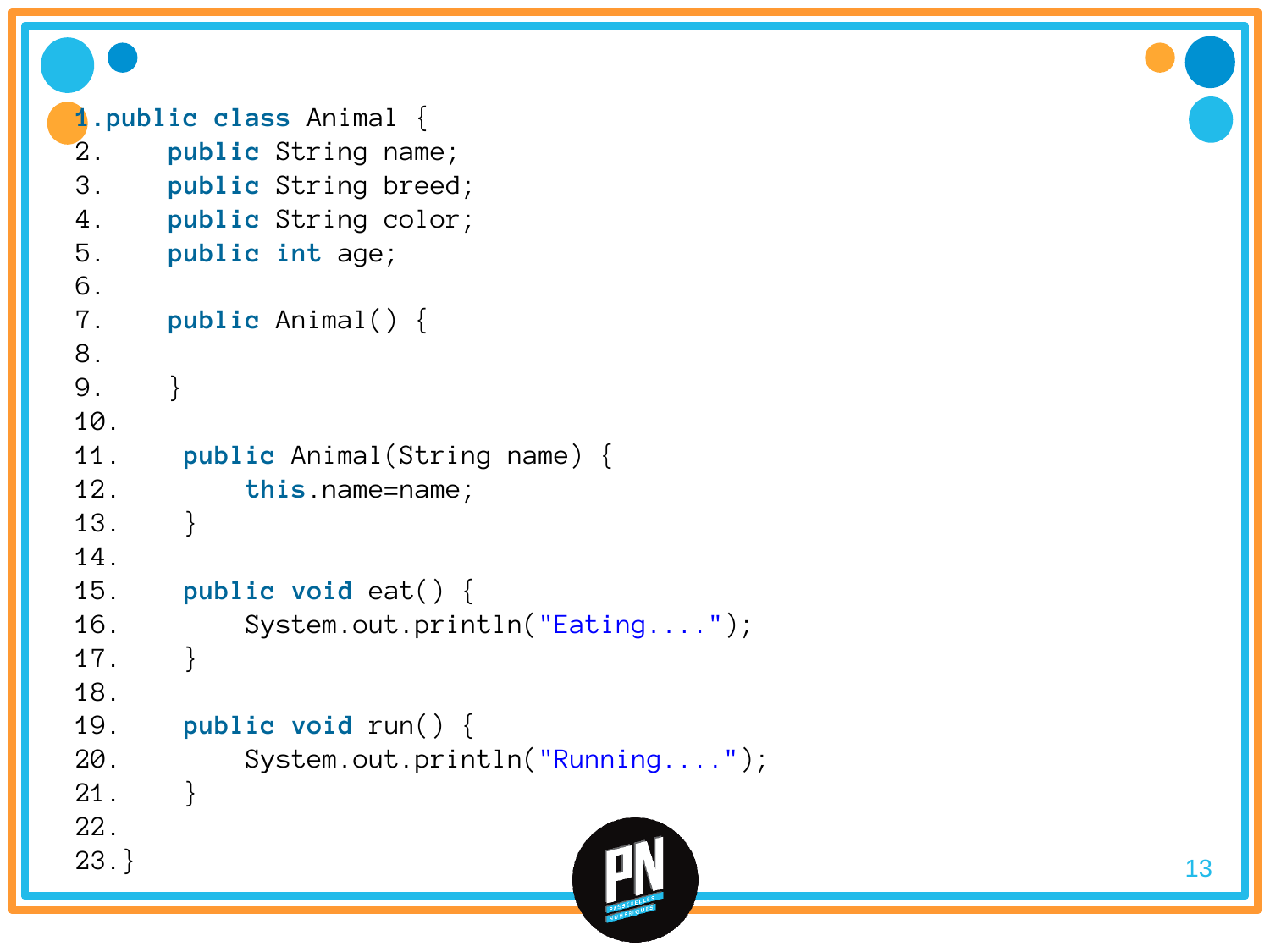

#
public class Animal {
    public String name;
    public String breed;
    public String color;
    public int age;

    public Animal() {

    }

    public Animal(String name) {
        this.name=name;
    }

    public void eat() {
        System.out.println("Eating....");
    }

    public void run() {
        System.out.println("Running....");
    }

}